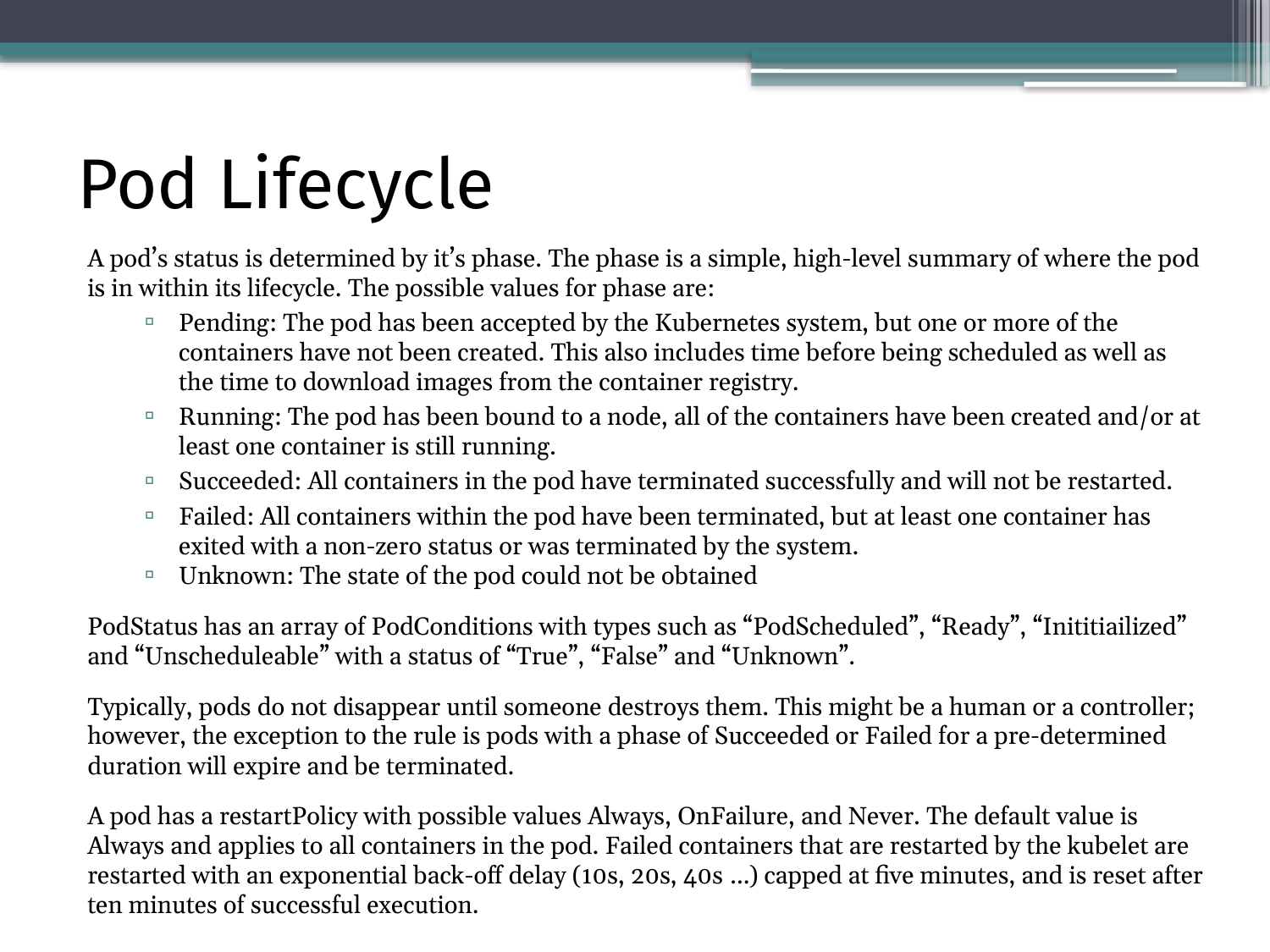

# Pod Lifecycle
A pod’s status is determined by it’s phase. The phase is a simple, high-level summary of where the pod is in within its lifecycle. The possible values for phase are:
Pending: The pod has been accepted by the Kubernetes system, but one or more of the containers have not been created. This also includes time before being scheduled as well as the time to download images from the container registry.
Running: The pod has been bound to a node, all of the containers have been created and/or at least one container is still running.
Succeeded: All containers in the pod have terminated successfully and will not be restarted.
Failed: All containers within the pod have been terminated, but at least one container has exited with a non-zero status or was terminated by the system.
Unknown: The state of the pod could not be obtained
PodStatus has an array of PodConditions with types such as “PodScheduled”, “Ready”, “Inititiailized” and “Unscheduleable” with a status of “True”, “False” and “Unknown”.
Typically, pods do not disappear until someone destroys them. This might be a human or a controller; however, the exception to the rule is pods with a phase of Succeeded or Failed for a pre-determined duration will expire and be terminated.
A pod has a restartPolicy with possible values Always, OnFailure, and Never. The default value is Always and applies to all containers in the pod. Failed containers that are restarted by the kubelet are restarted with an exponential back-off delay (10s, 20s, 40s …) capped at five minutes, and is reset after ten minutes of successful execution.